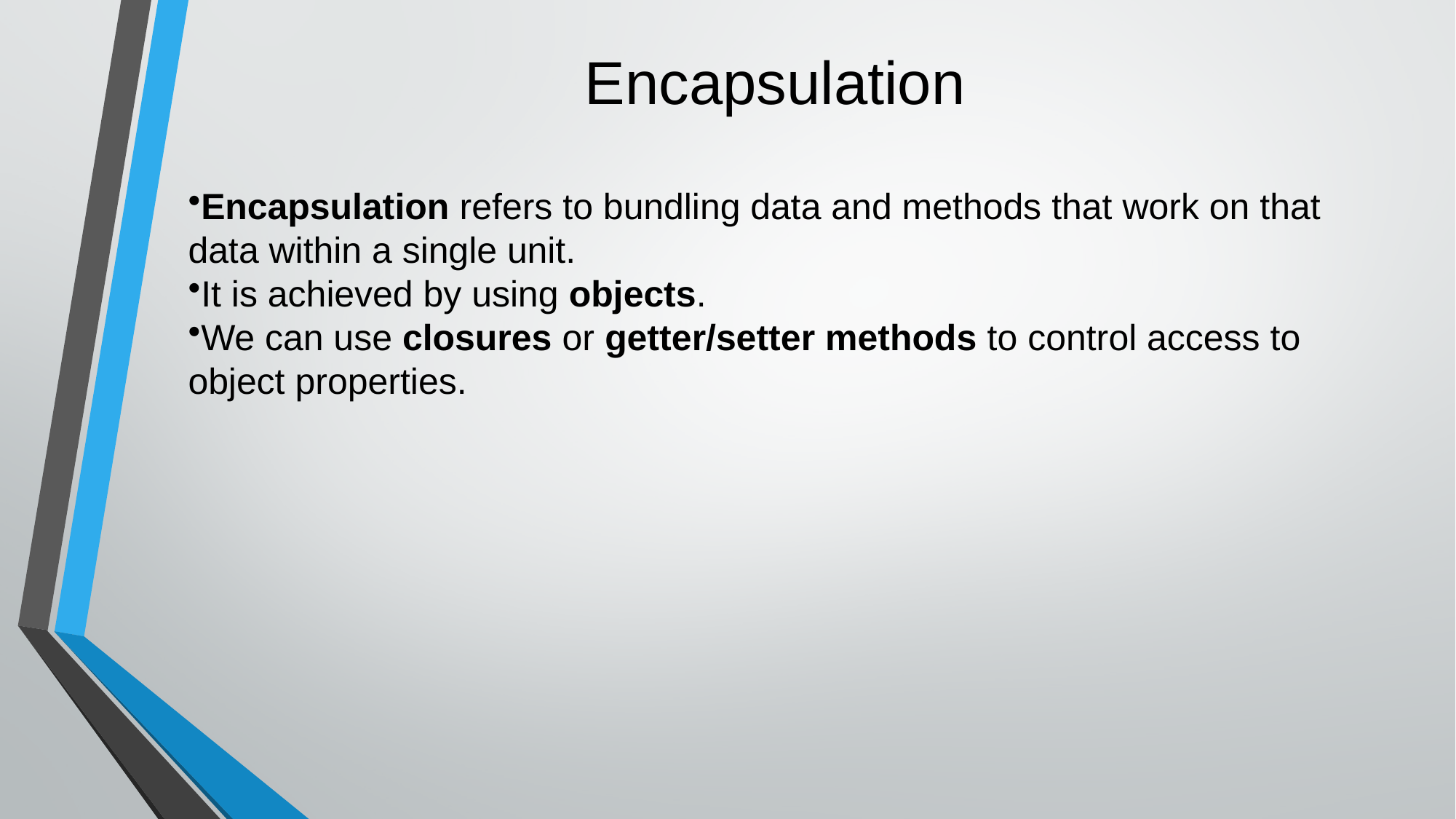

# Encapsulation
Encapsulation refers to bundling data and methods that work on that data within a single unit.
It is achieved by using objects.
We can use closures or getter/setter methods to control access to object properties.